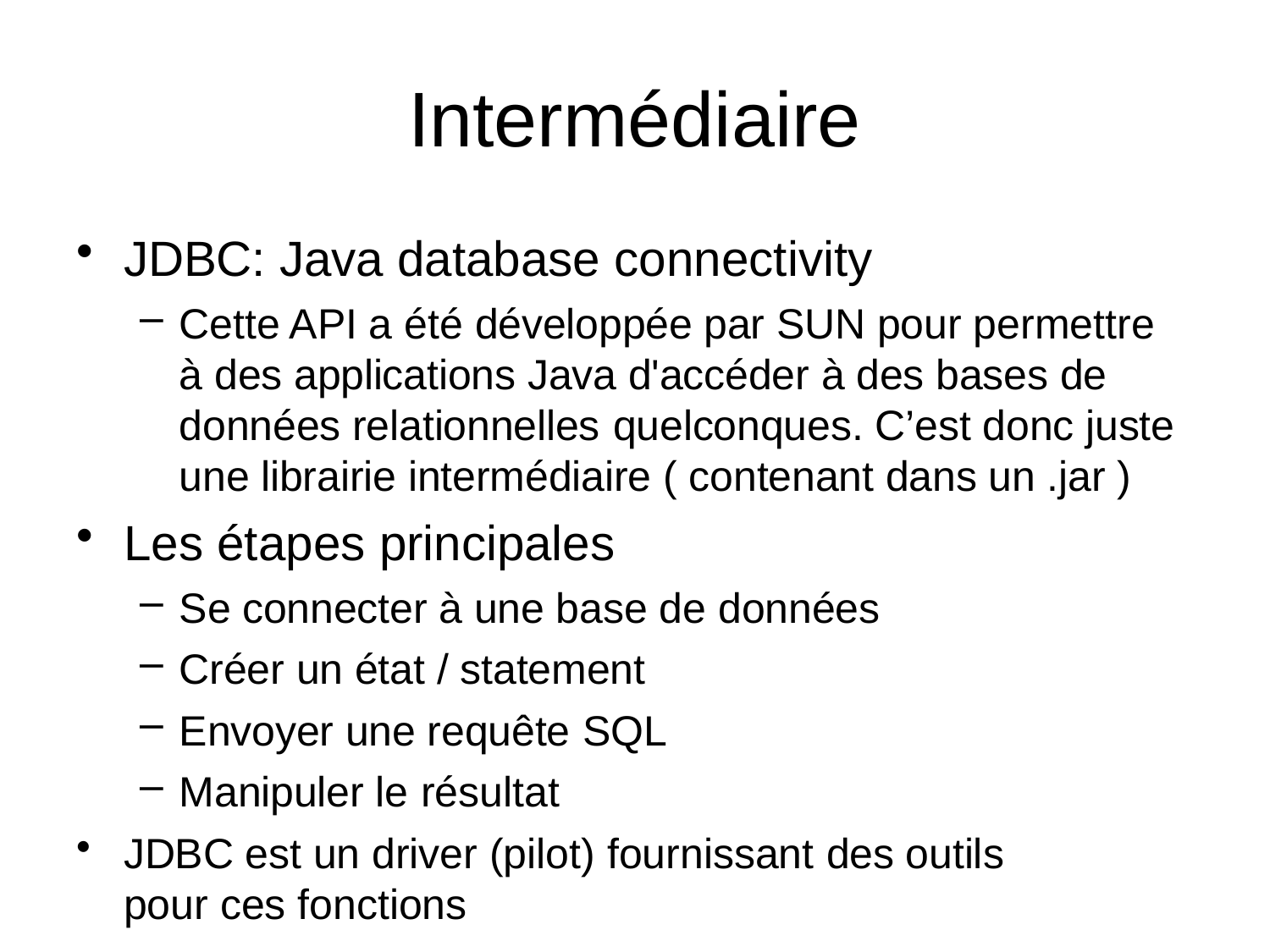

# Intermédiaire
JDBC: Java database connectivity
Cette API a été développée par SUN pour permettre  à des applications Java d'accéder à des bases de  données relationnelles quelconques. C’est donc juste une librairie intermédiaire ( contenant dans un .jar )
Les étapes principales
Se connecter à une base de données
Créer un état / statement
Envoyer une requête SQL
Manipuler le résultat
JDBC est un driver (pilot) fournissant des outils  pour ces fonctions